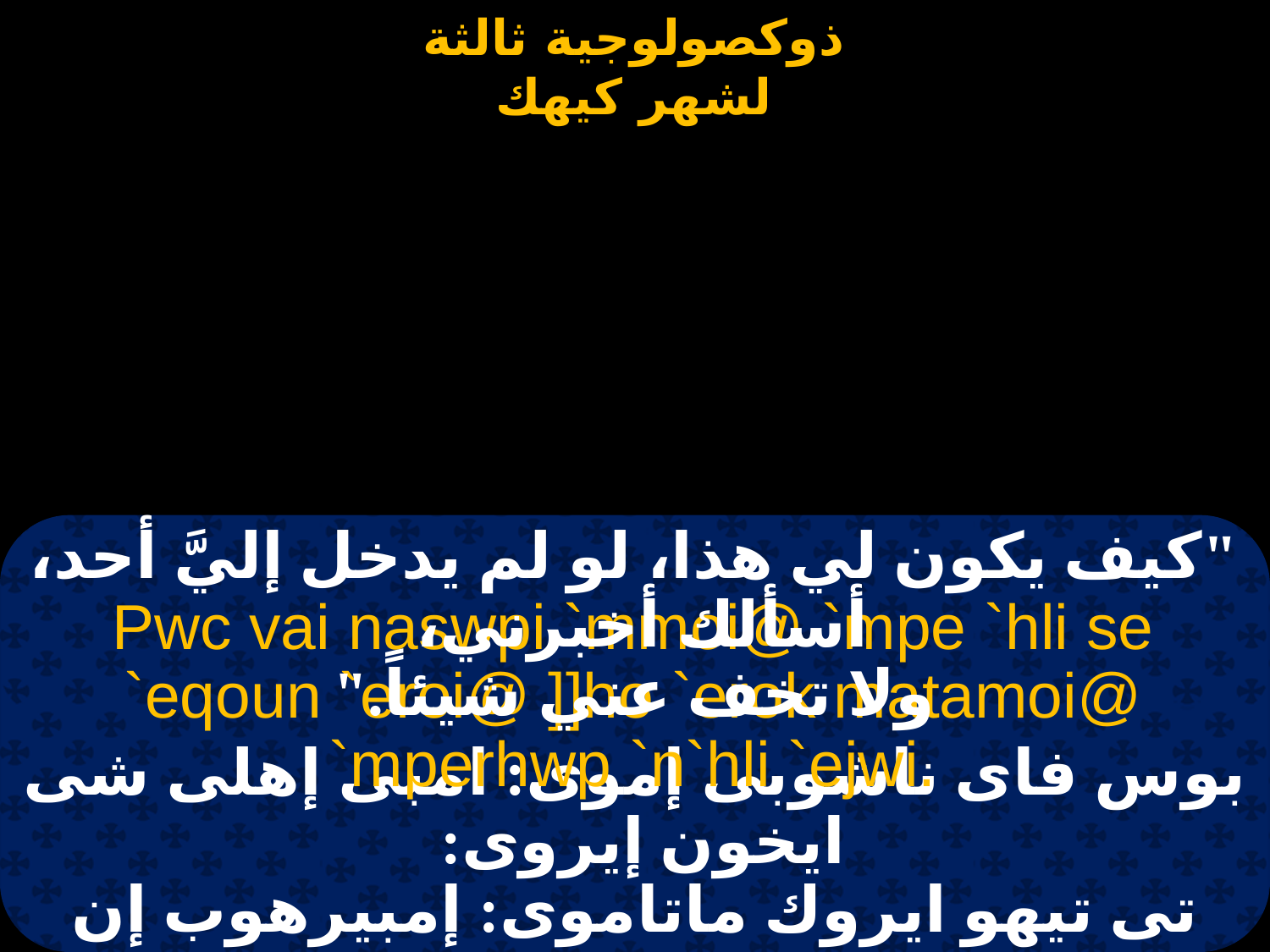

#
"كيف يكون لي هذا، لو لم يدخل إليَّ أحد، أسألك أخبرني،
ولا تخف عني شيئاً."
Pwc vai naswpi `mmoi@ `mpe `hli se `eqoun `eroi@ ]]ho `erok matamoi@ `mperhwp `n`hli `ejwi.
بوس فاى ناشوبى إموى: امبى إهلى شى ايخون إيروى:
تى تيهو ايروك ماتاموى: إمبيرهوب إن إهلى إيجوى.